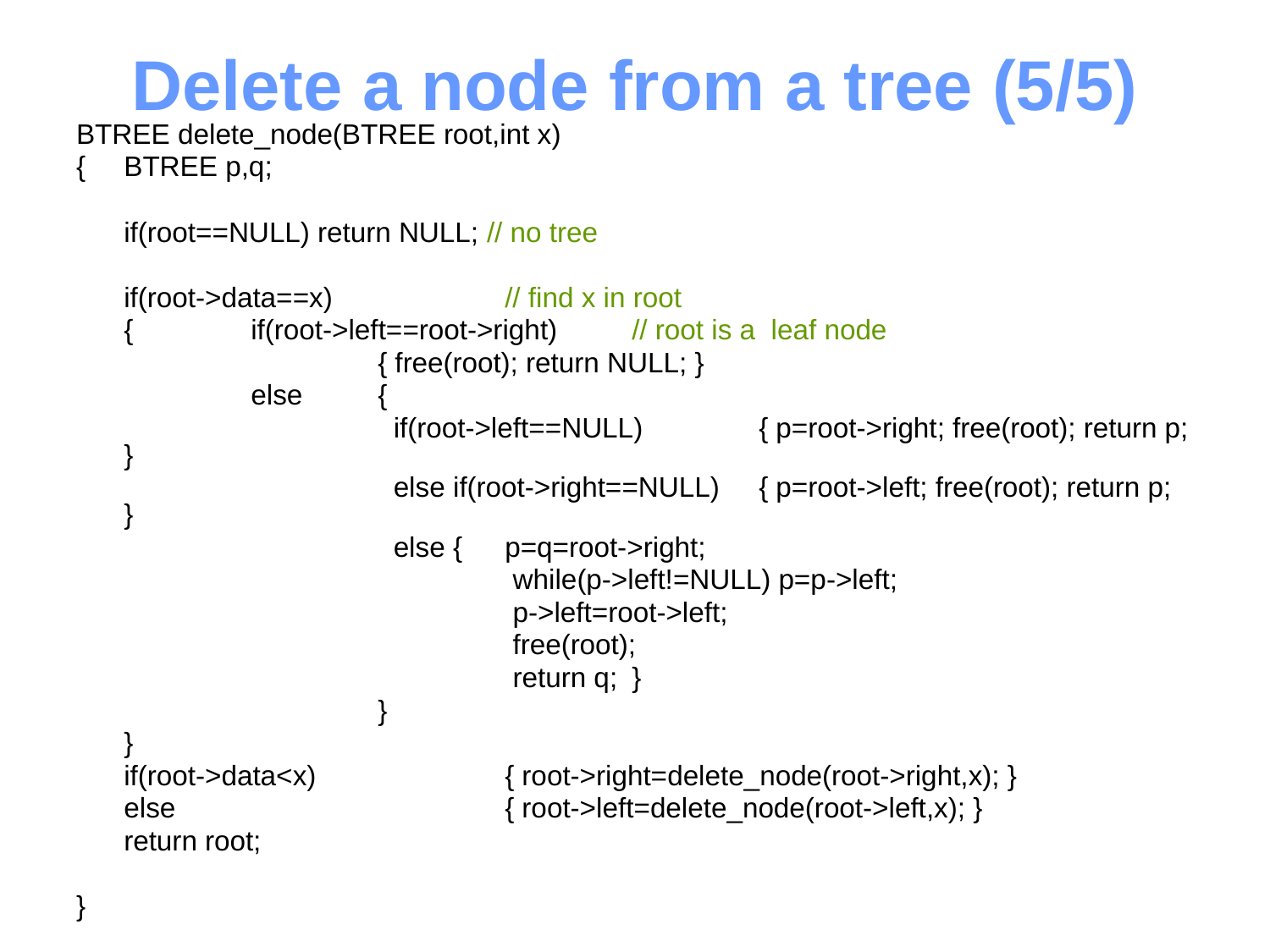

# Delete a node from a tree (5/5)
BTREE delete_node(BTREE root,int x)
{	BTREE p,q;

	if(root==NULL) return NULL; // no tree

	if(root->data==x) 		// find x in root
	{ 	if(root->left==root->right) 	// root is a  leaf node
			{ free(root); return NULL; }
  		else 	{
			  if(root->left==NULL)	{ p=root->right; free(root); return p; }
			  else if(root->right==NULL)	{ p=root->left; free(root); return p;   }
			  else { 	p=q=root->right;
				 while(p->left!=NULL) p=p->left;
				 p->left=root->left;
				 free(root);
				 return q;	}
			}
	}
	if(root->data<x) 		{ root->right=delete_node(root->right,x); }
	else 			{ root->left=delete_node(root->left,x); }
	return root;

}